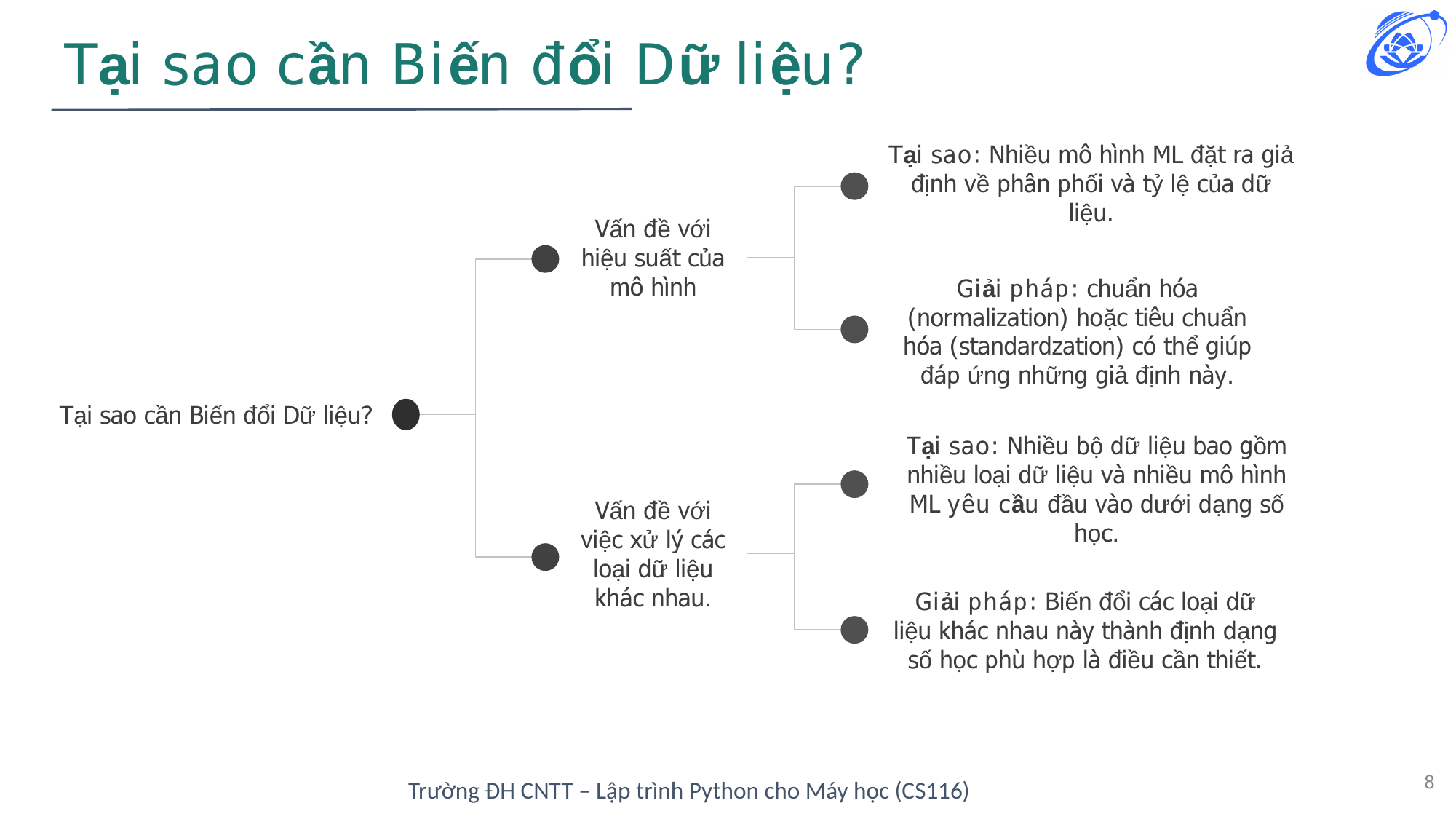

# Tại sao cần Biến đổi Dữ liệu?
Tại sao: Nhiều mô hình ML đặt ra giả định về phân phối và tỷ lệ của dữ liệu.

Vấn đề với hiệu suất của mô hình

Giải pháp: chuẩn hóa (normalization) hoặc tiêu chuẩn hóa (standardzation) có thể giúp đáp ứng những giả định này.

Tại sao cần Biến đổi Dữ liệu?

Tại sao: Nhiều bộ dữ liệu bao gồm nhiều loại dữ liệu và nhiều mô hình ML yêu cầu đầu vào dưới dạng số học.

Vấn đề với việc xử lý các loại dữ liệu khác nhau.

Giải pháp: Biến đổi các loại dữ liệu khác nhau này thành định dạng số học phù hợp là điều cần thiết.

8